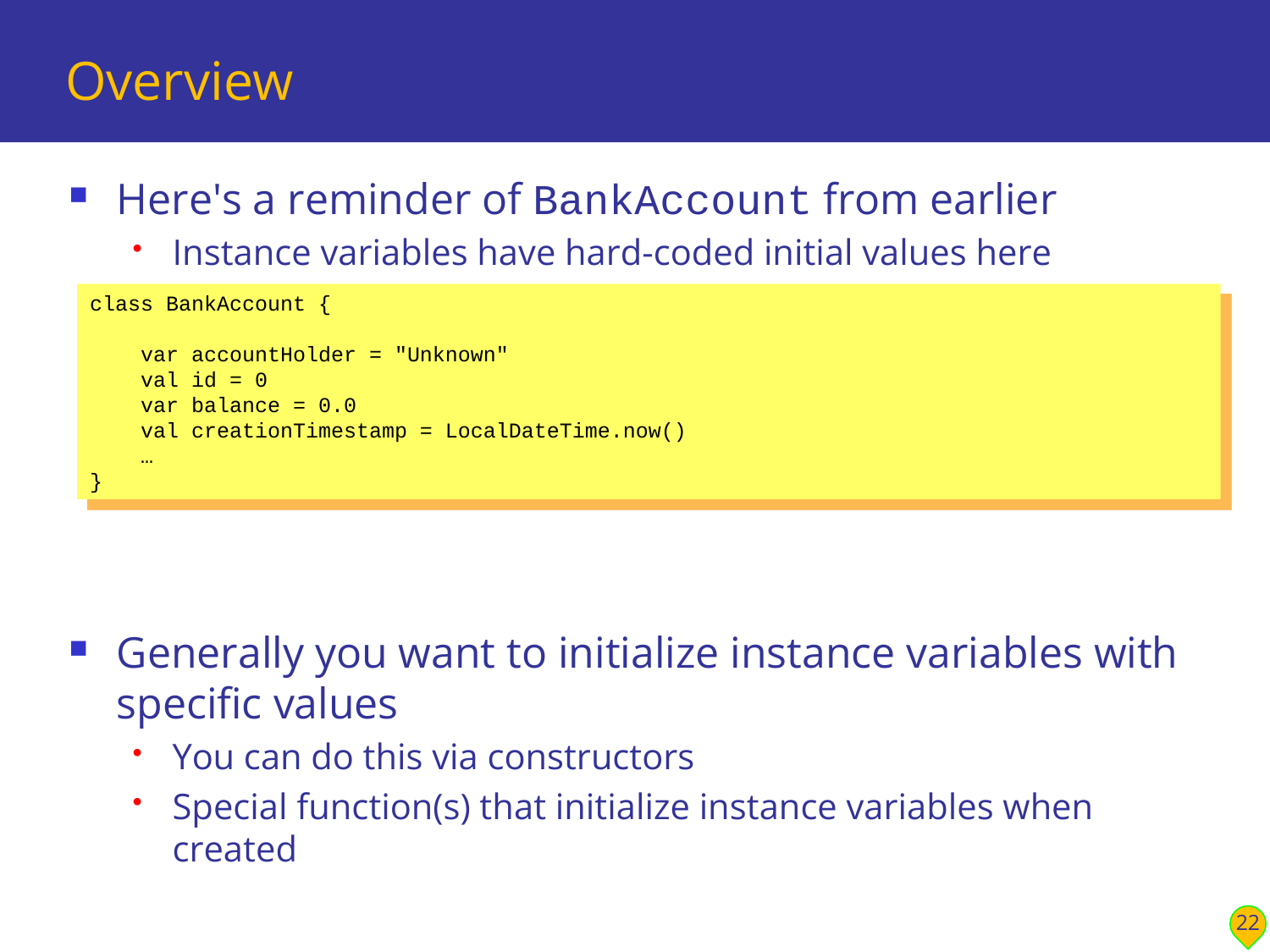

# Overview
Here's a reminder of BankAccount from earlier
Instance variables have hard-coded initial values here

Generally you want to initialize instance variables with specific values
You can do this via constructors
Special function(s) that initialize instance variables when created

class BankAccount {

    var accountHolder = "Unknown"
    val id = 0
    var balance = 0.0
    val creationTimestamp = LocalDateTime.now()
    …
}
22